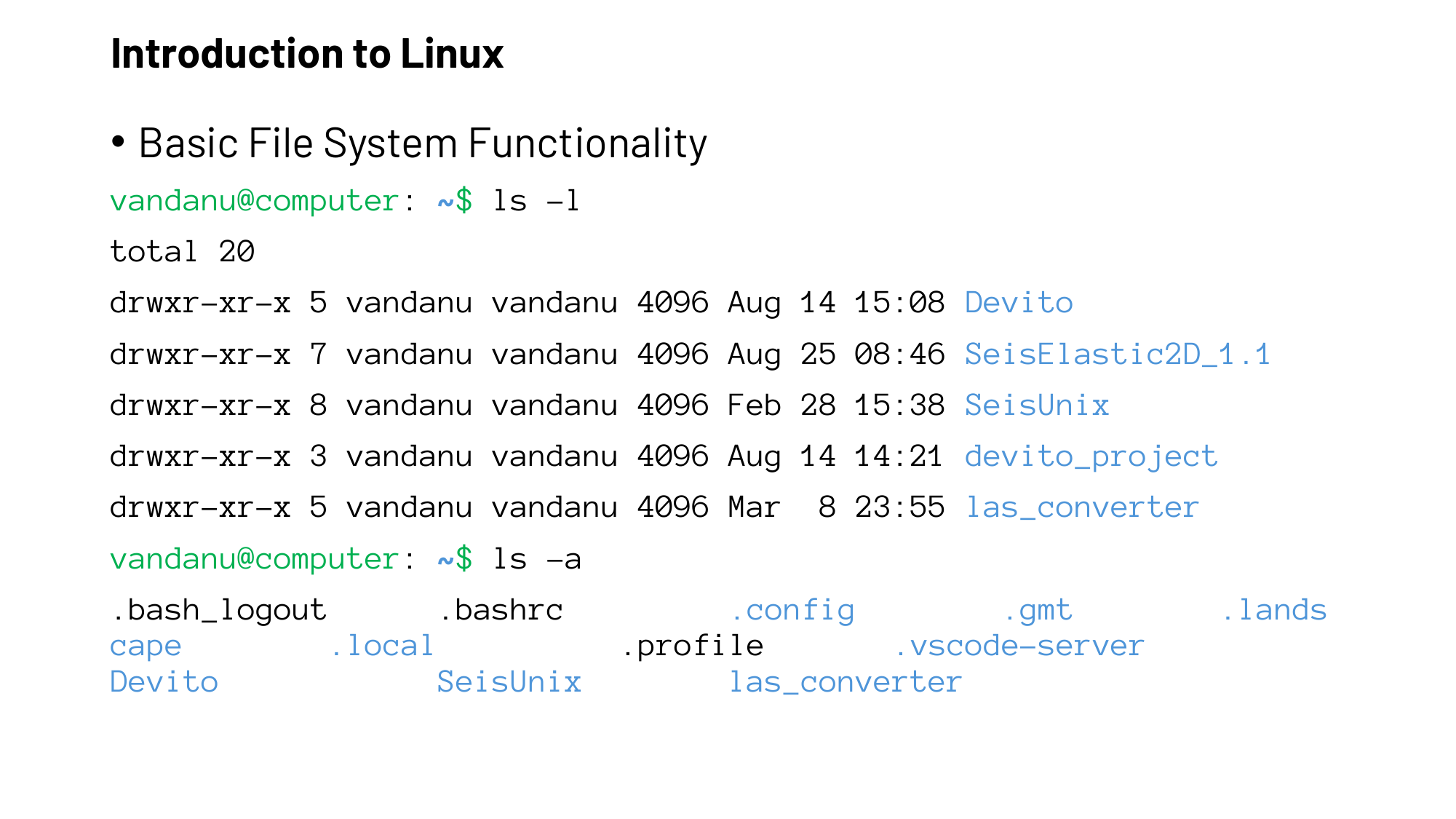

# Introduction to Linux
Basic File System Functionality
vandanu@computer: ~$ ls -l
total 20
drwxr-xr-x 5 vandanu vandanu 4096 Aug 14 15:08 Devito
drwxr-xr-x 7 vandanu vandanu 4096 Aug 25 08:46 SeisElastic2D_1.1
drwxr-xr-x 8 vandanu vandanu 4096 Feb 28 15:38 SeisUnix
drwxr-xr-x 3 vandanu vandanu 4096 Aug 14 14:21 devito_project
drwxr-xr-x 5 vandanu vandanu 4096 Mar  8 23:55 las_converter
vandanu@computer: ~$ ls -a
.bash_logout      .bashrc         .config        .gmt        .landscape        .local          .profile       .vscode-server       Devito            SeisUnix        las_converter